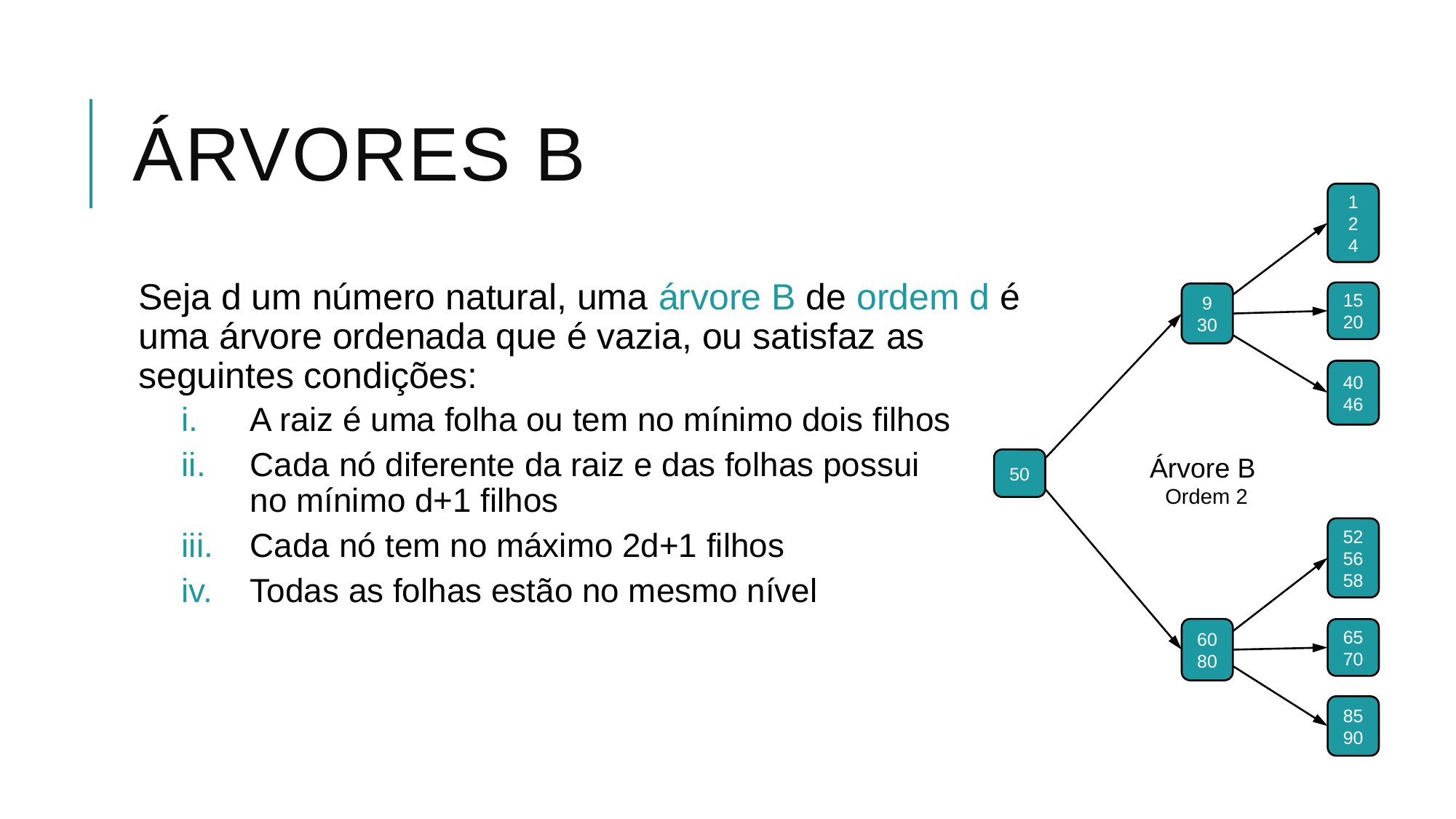

# Árvores B
1
2
4
Seja d um número natural, uma árvore B de ordem d é
uma árvore ordenada que é vazia, ou satisfaz as
seguintes condições:
A raiz é uma folha ou tem no mínimo dois filhos
Cada nó diferente da raiz e das folhas possui
no mínimo d+1 filhos
Cada nó tem no máximo 2d+1 filhos
Todas as folhas estão no mesmo nível

15
20
9
30
40
46
Árvore B
Ordem 2
50
52
56
58
60
80
65
70
85
90